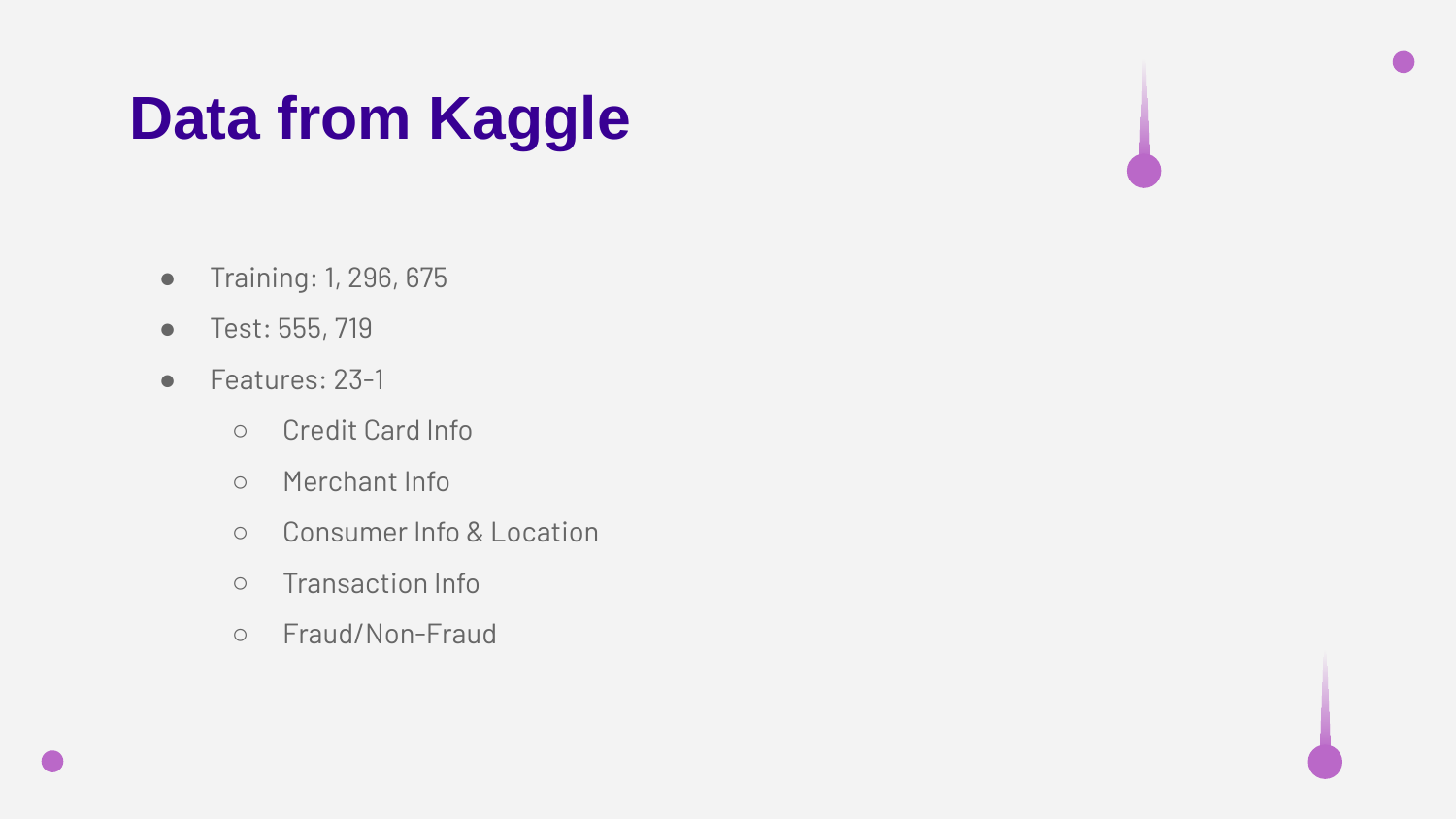

# Data from Kaggle
Training: 1, 296, 675
Test: 555, 719
Features: 23-1
Credit Card Info
Merchant Info
Consumer Info & Location
Transaction Info
Fraud/Non-Fraud